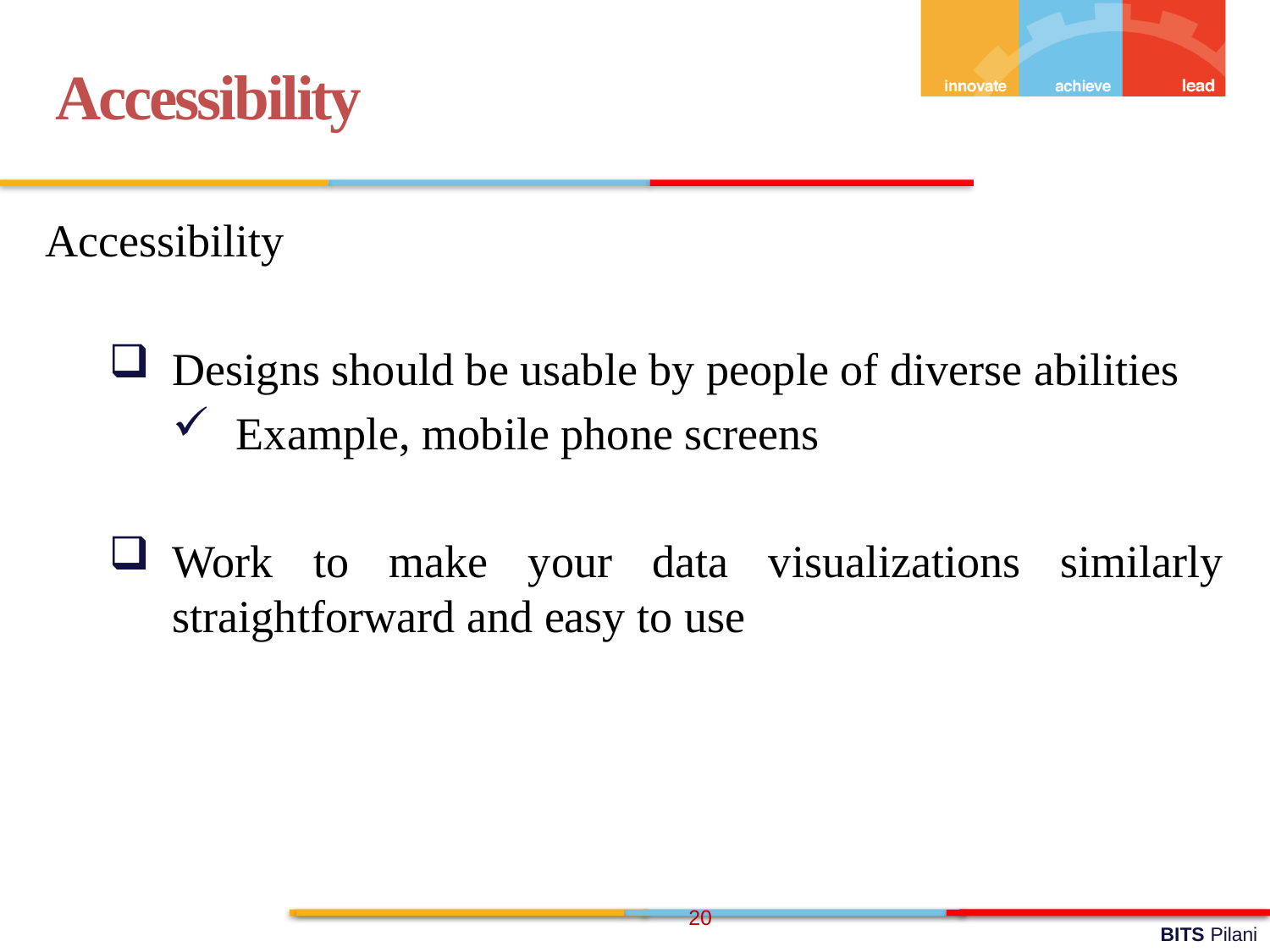

Accessibility
Accessibility

Designs should be usable by people of diverse abilities
Example, mobile phone screens

Work to make your data visualizations similarly straightforward and easy to use

20